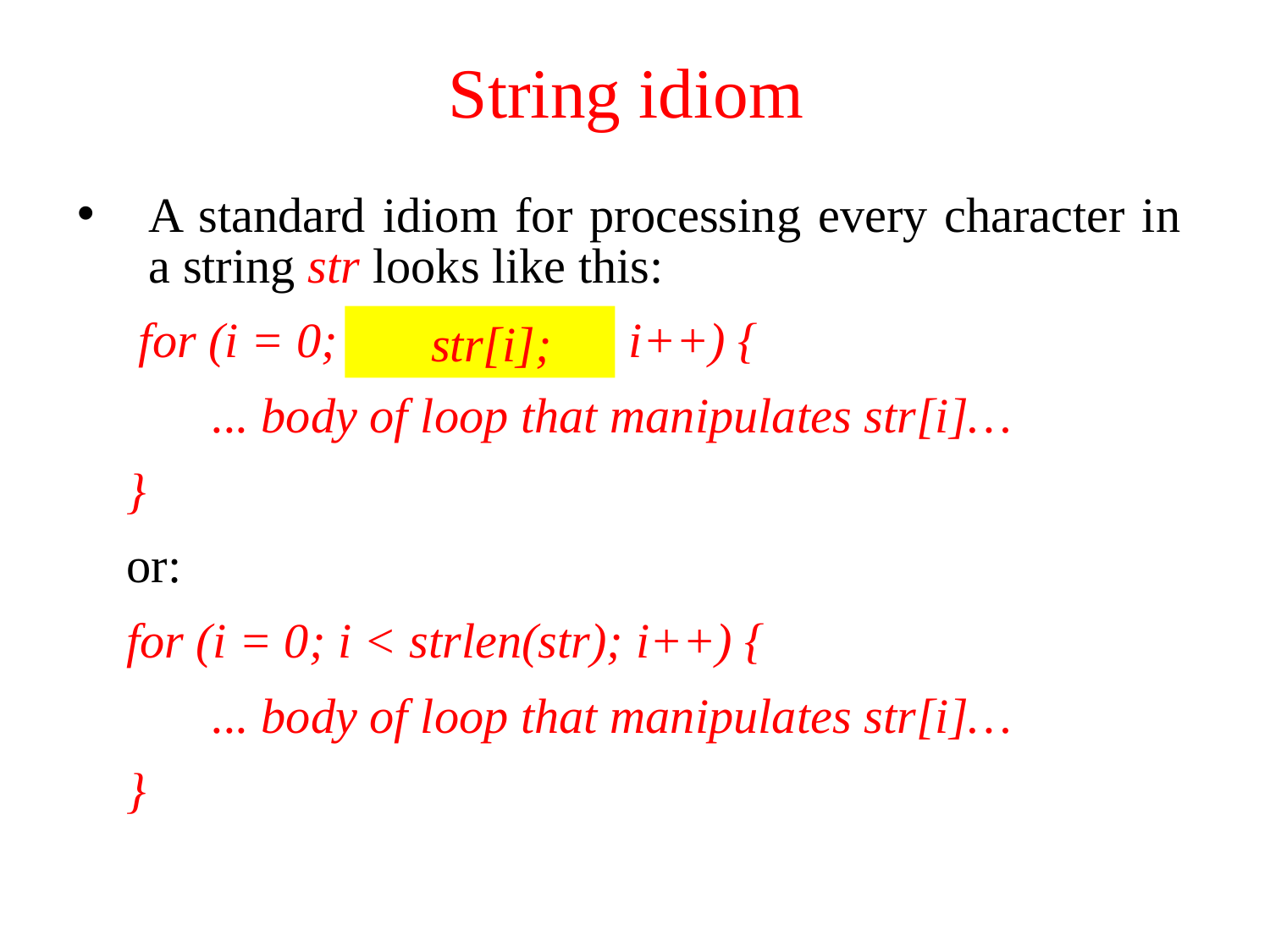

# String idiom
A standard idiom for processing every character in a string str looks like this:
     for (i = 0; str[i] != ‘\0’; i++) {
           ... body of loop that manipulates str[i]…
    }
    or:
    for (i = 0; i < strlen(str); i++) {
           ... body of loop that manipulates str[i]…
    }
      str[i];
68